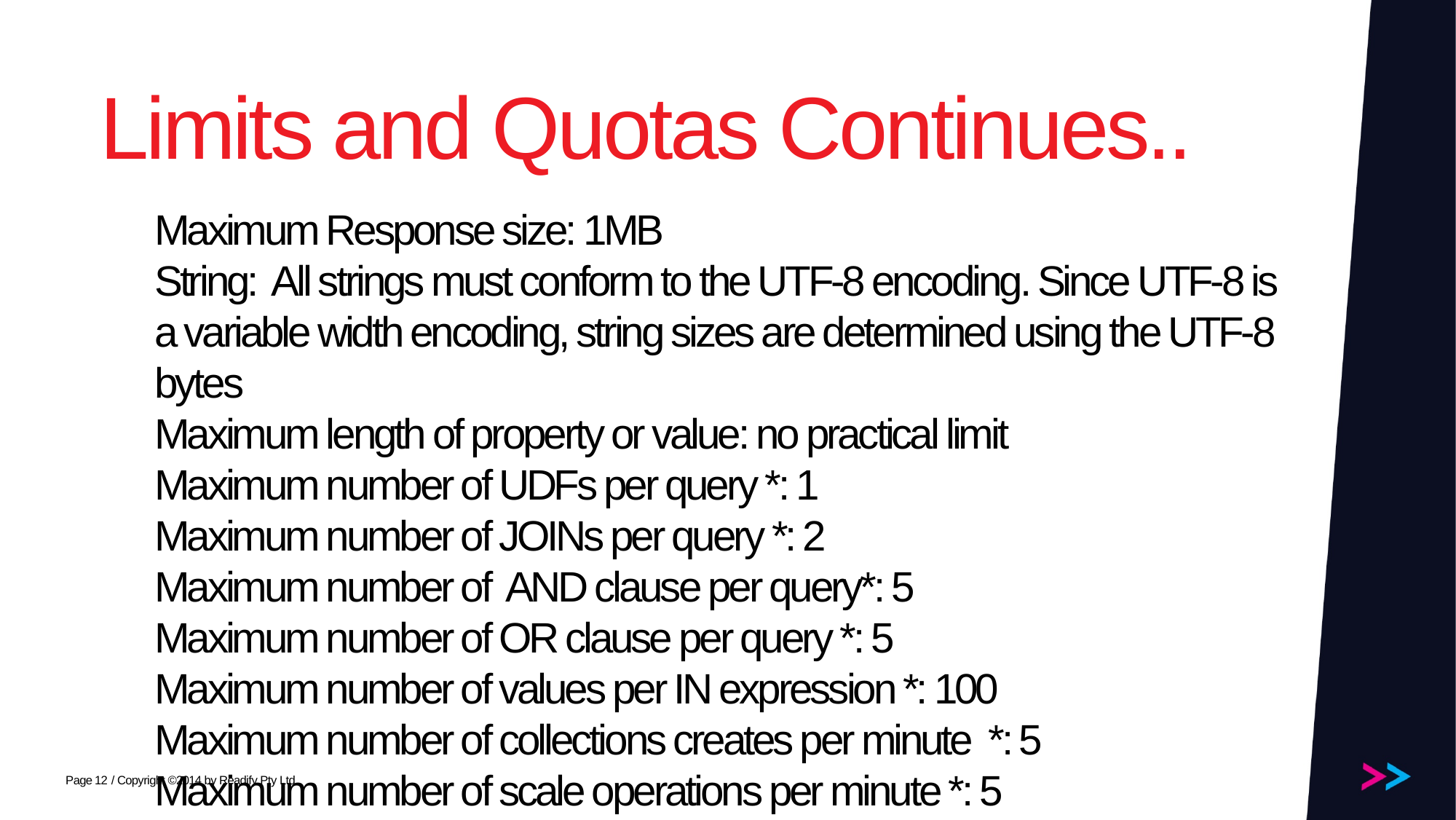

# Limits and Quotas Continues..
Maximum Response size: 1MB
String:  All strings must conform to the UTF-8 encoding. Since UTF-8 is a variable width encoding, string sizes are determined using the UTF-8 bytes
Maximum length of property or value: no practical limit
Maximum number of UDFs per query *: 1
Maximum number of JOINs per query *: 2
Maximum number of  AND clause per query*: 5
Maximum number of OR clause per query *: 5
Maximum number of values per IN expression *: 100
Maximum number of collections creates per minute  *: 5
Maximum number of scale operations per minute *: 5
12
/ Copyright ©2014 by Readify Pty Ltd